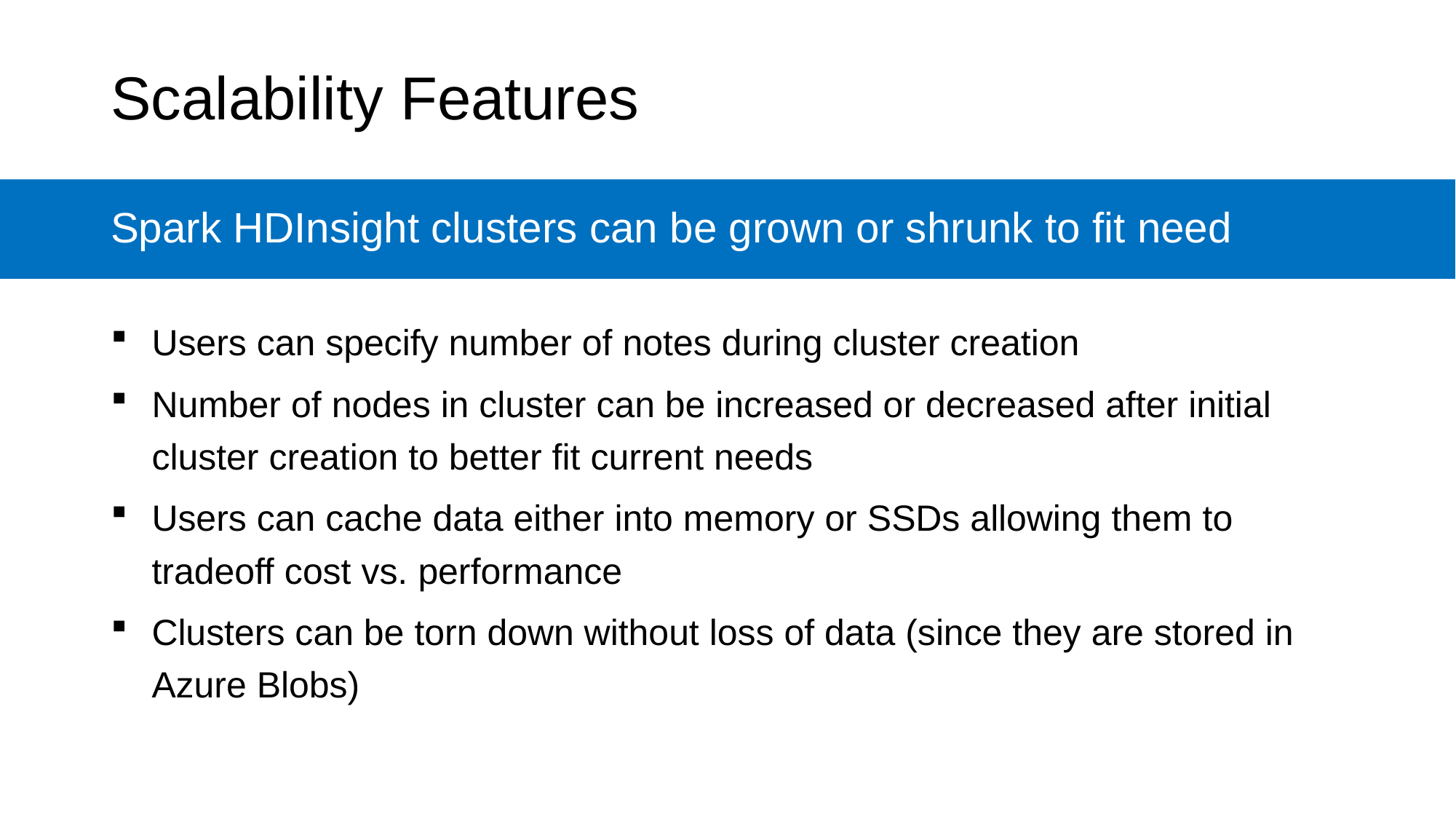

# Scalability Features

Spark HDInsight clusters can be grown or shrunk to fit need
Users can specify number of notes during cluster creation
Number of nodes in cluster can be increased or decreased after initial cluster creation to better fit current needs
Users can cache data either into memory or SSDs allowing them to tradeoff cost vs. performance
Clusters can be torn down without loss of data (since they are stored in Azure Blobs)